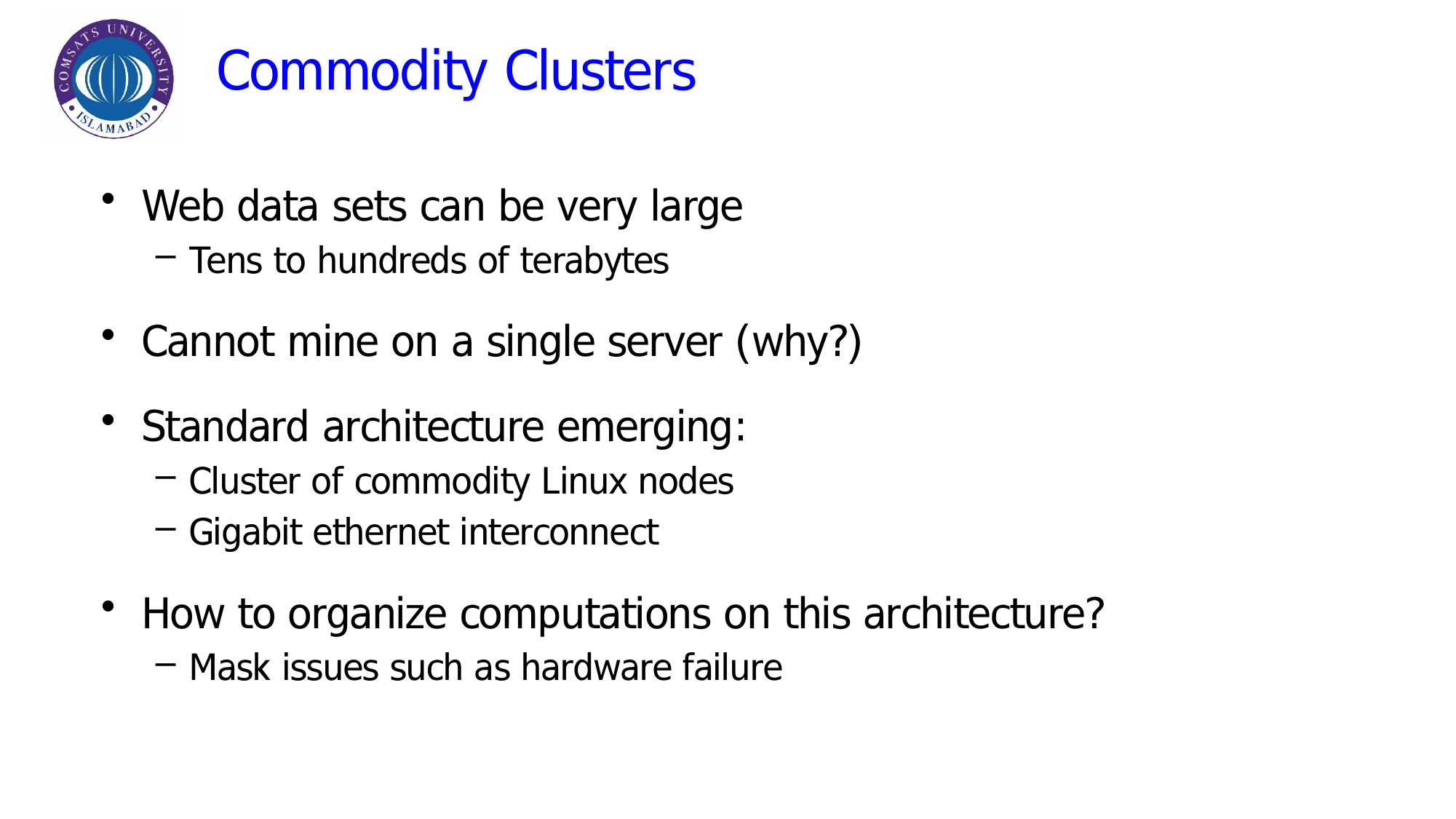

# Commodity Clusters
Web data sets can be very large
Tens to hundreds of terabytes

Cannot mine on a single server (why?)

Standard architecture emerging:
Cluster of commodity Linux nodes
Gigabit ethernet interconnect

How to organize computations on this architecture?
Mask issues such as hardware failure